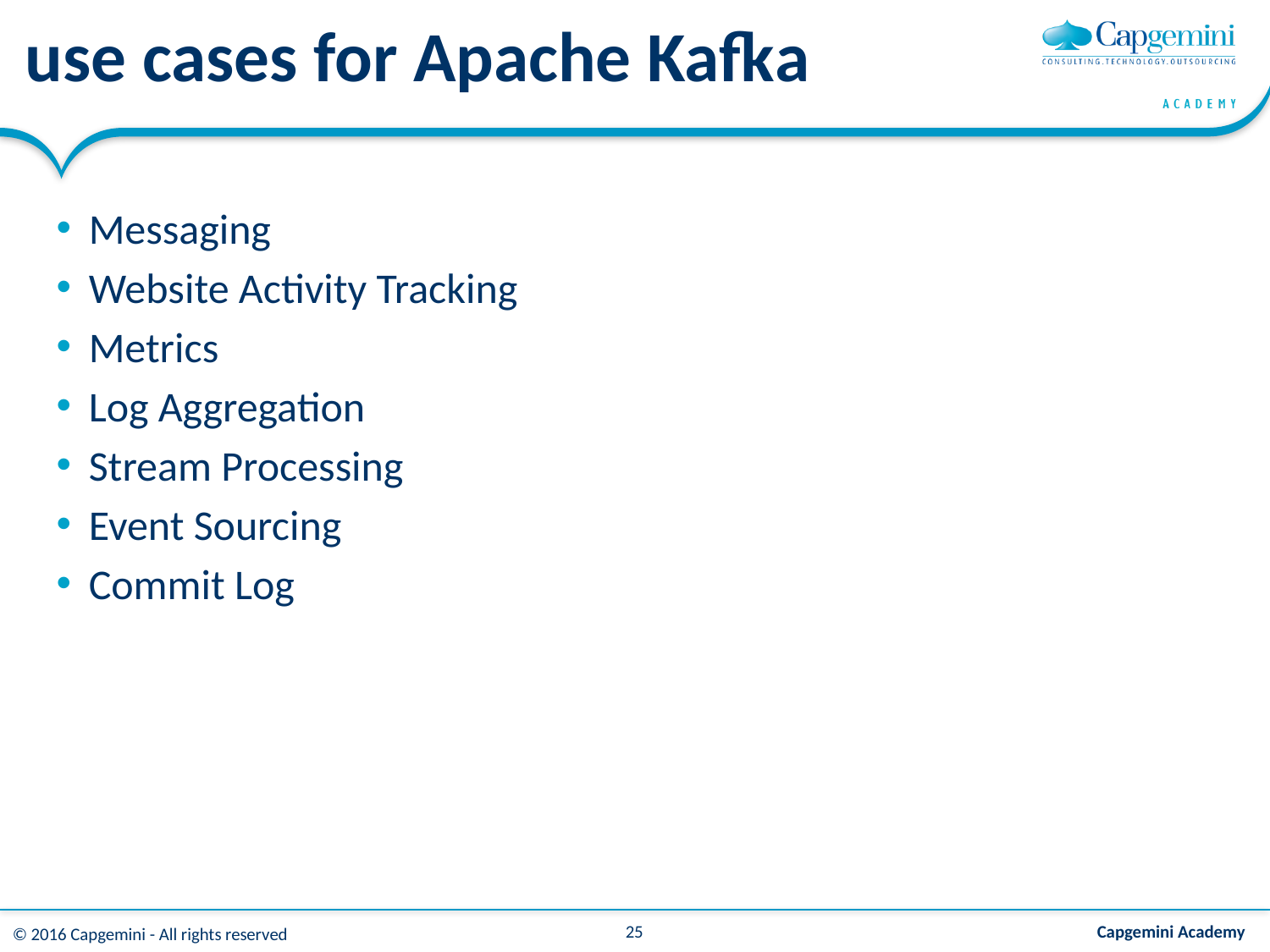

# use cases for Apache Kafka
Messaging
Website Activity Tracking
Metrics
Log Aggregation
Stream Processing
Event Sourcing
Commit Log

25